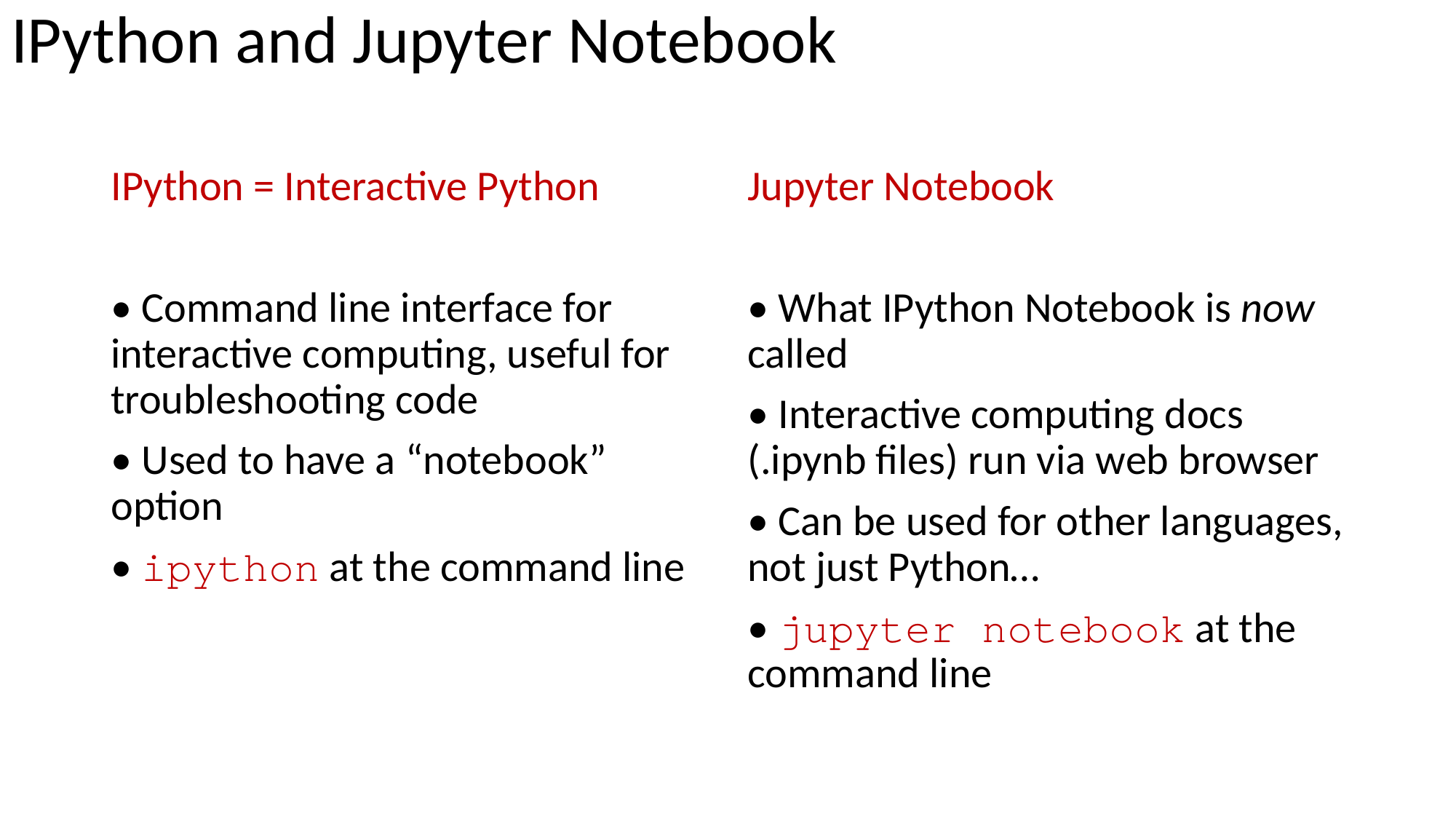

# IPython and Jupyter Notebook
IPython = Interactive Python

• Command line interface for interactive computing, useful for troubleshooting code
• Used to have a “notebook” option
• ipython at the command line
Jupyter Notebook

• What IPython Notebook is now called
• Interactive computing docs (.ipynb files) run via web browser
• Can be used for other languages, not just Python…
• jupyter notebook at the command line